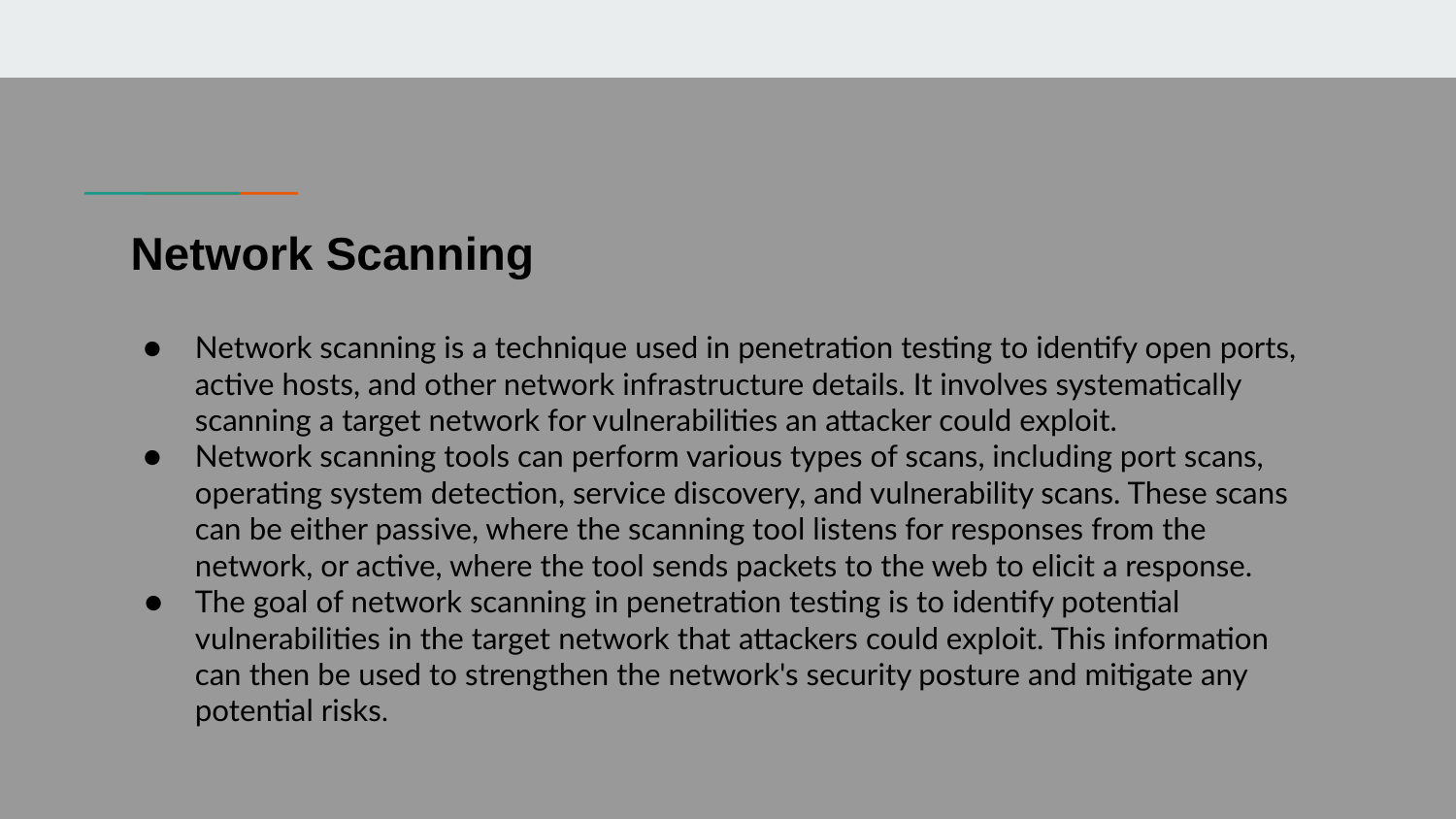

# Network Scanning
Network scanning is a technique used in penetration testing to identify open ports, active hosts, and other network infrastructure details. It involves systematically scanning a target network for vulnerabilities an attacker could exploit.
Network scanning tools can perform various types of scans, including port scans, operating system detection, service discovery, and vulnerability scans. These scans can be either passive, where the scanning tool listens for responses from the network, or active, where the tool sends packets to the web to elicit a response.
The goal of network scanning in penetration testing is to identify potential vulnerabilities in the target network that attackers could exploit. This information can then be used to strengthen the network's security posture and mitigate any potential risks.